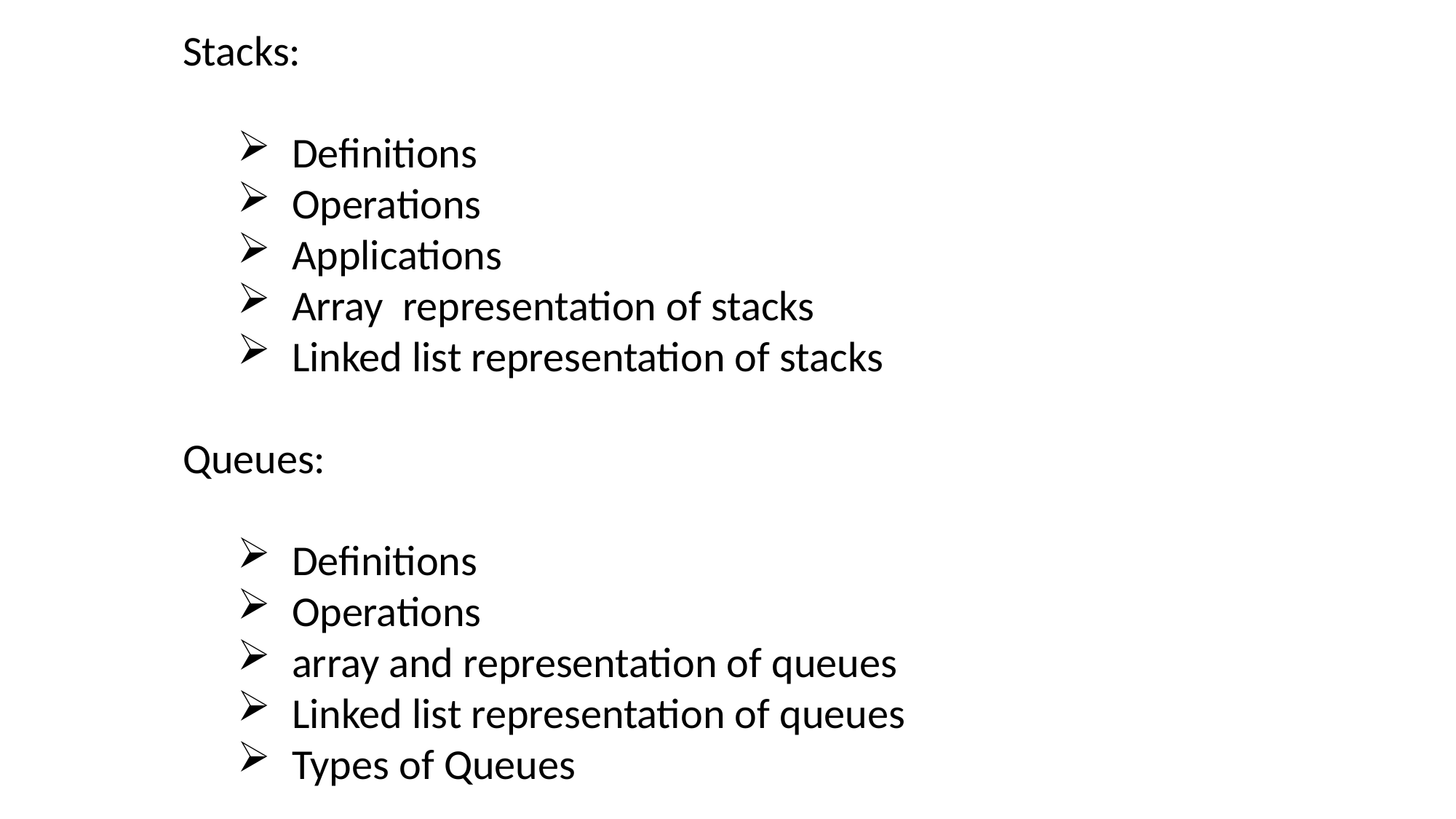

Stacks:

Definitions
Operations
Applications
Array  representation of stacks
Linked list representation of stacks

Queues:

Definitions
Operations
array and representation of queues
Linked list representation of queues
Types of Queues